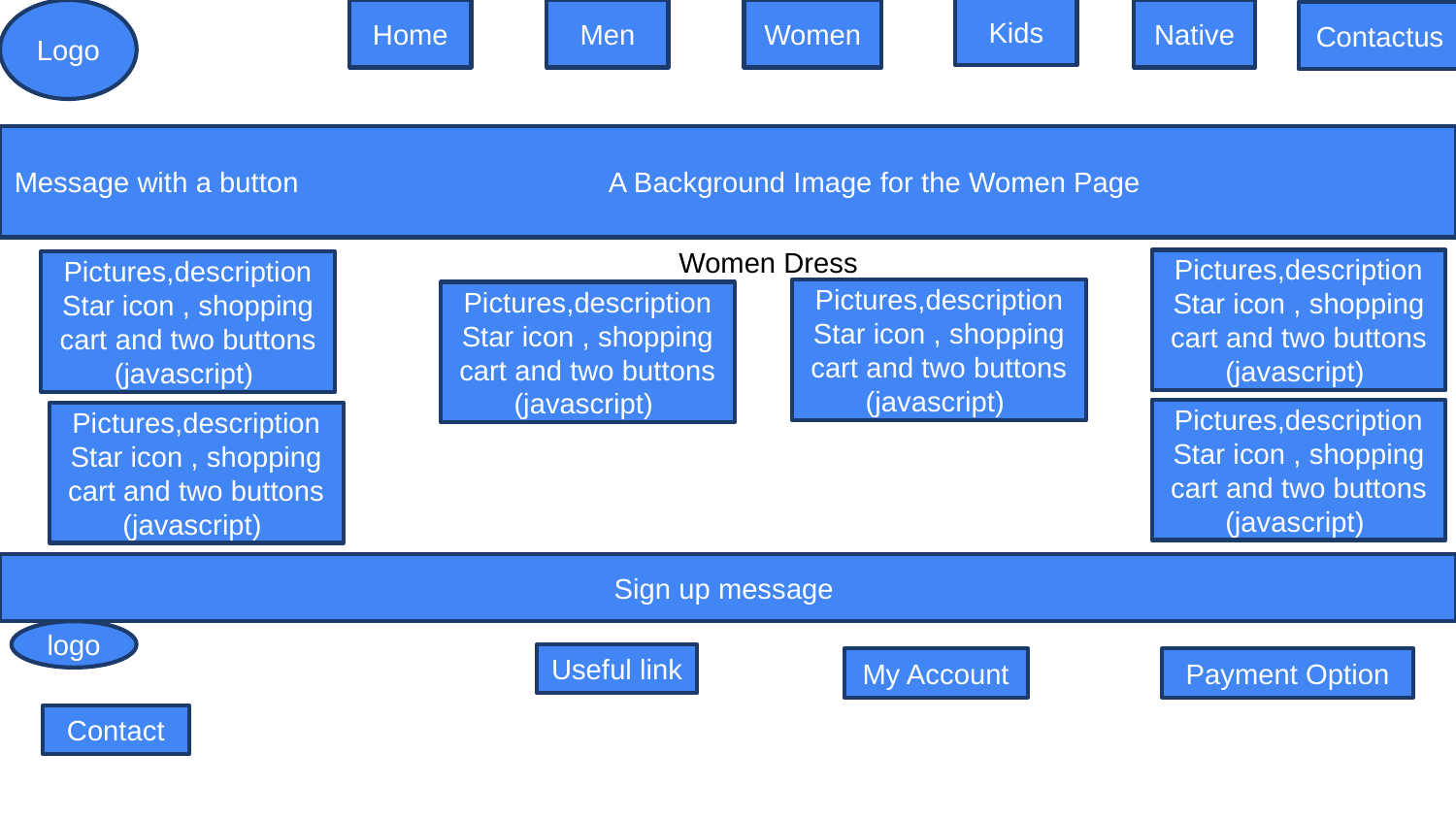

Logo
Home
Men
Women
Native
Kids
Contactus
Message with a button                                       A Background Image for the Women Page
 Women Dress
Pictures,description
Star icon , shopping cart and two buttons
 (javascript)
Pictures,description
Star icon , shopping cart and two buttons
 (javascript)
Pictures,description
Star icon , shopping cart and two buttons
 (javascript)
Pictures,description
Star icon , shopping cart and two buttons
 (javascript)
Pictures,description
Star icon , shopping cart and two buttons
 (javascript)
Pictures,description
Star icon , shopping cart and two buttons
 (javascript)
Sign up message
logo
Useful link
My Account
Payment Option
Contact